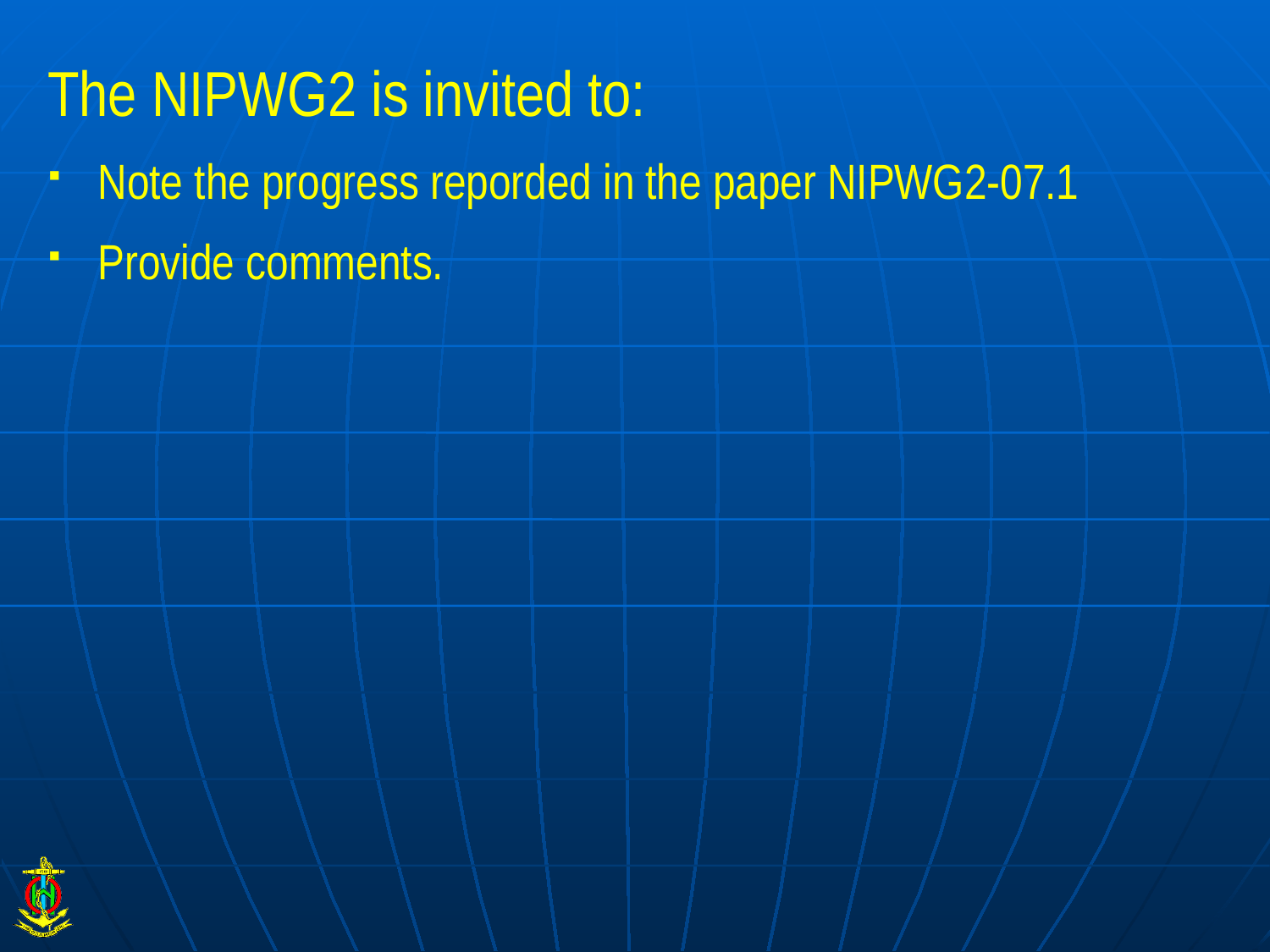

The NIPWG2 is invited to:
Note the progress reporded in the paper NIPWG2-07.1
Provide comments.